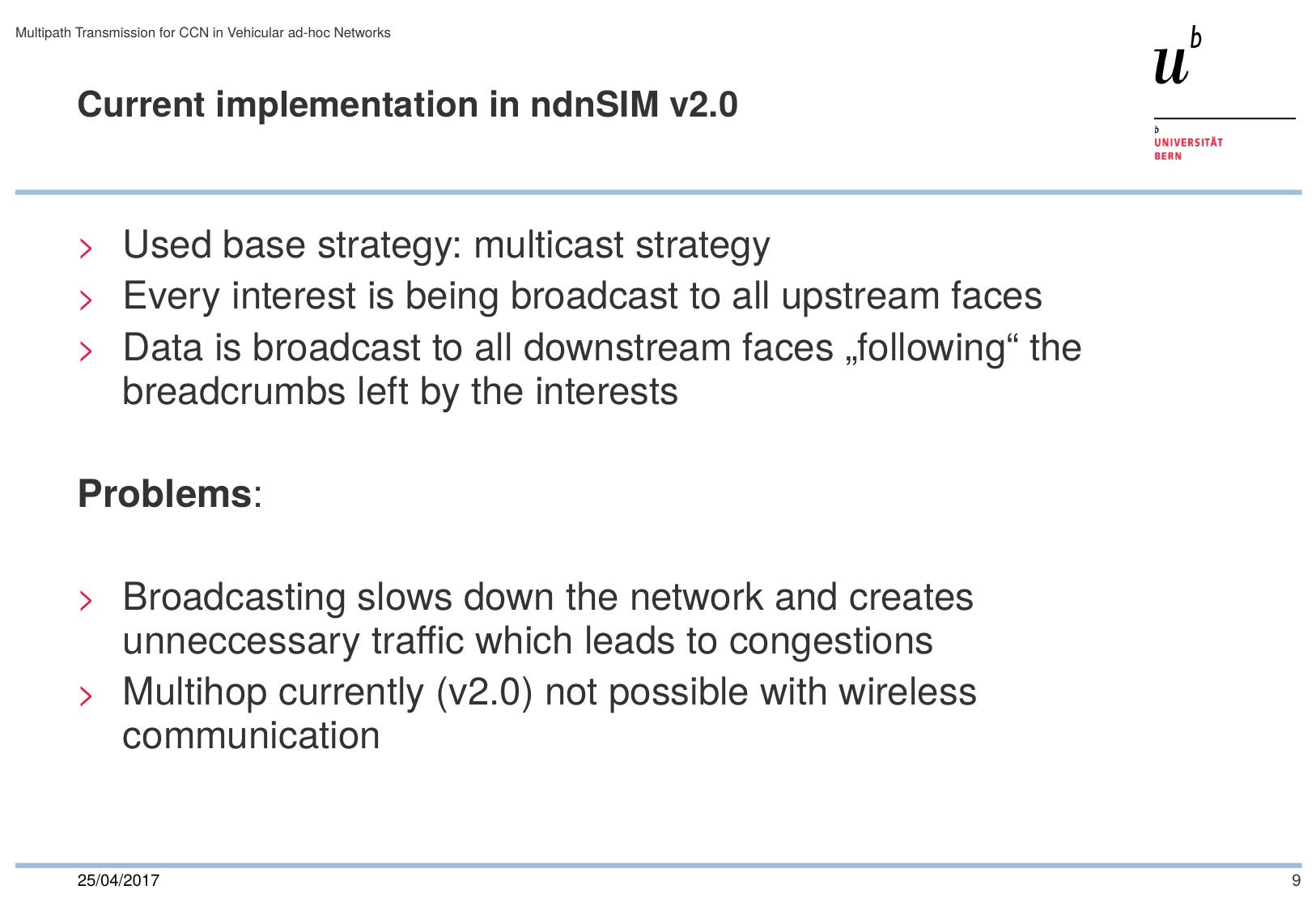

Multipath Transmission for CCN in Vehicular ad-hoc Networks
# Current implementation in ndnSIM v2.0
Used base strategy: multicast strategy
Every interest is being broadcast to all upstream faces
Data is broadcast to all downstream faces „following“ the breadcrumbs left by the interests

Problems:

Broadcasting slows down the network and creates unneccessary traffic which leads to congestions
Multihop currently (v2.0) not possible with wireless communication

25/04/2017
9